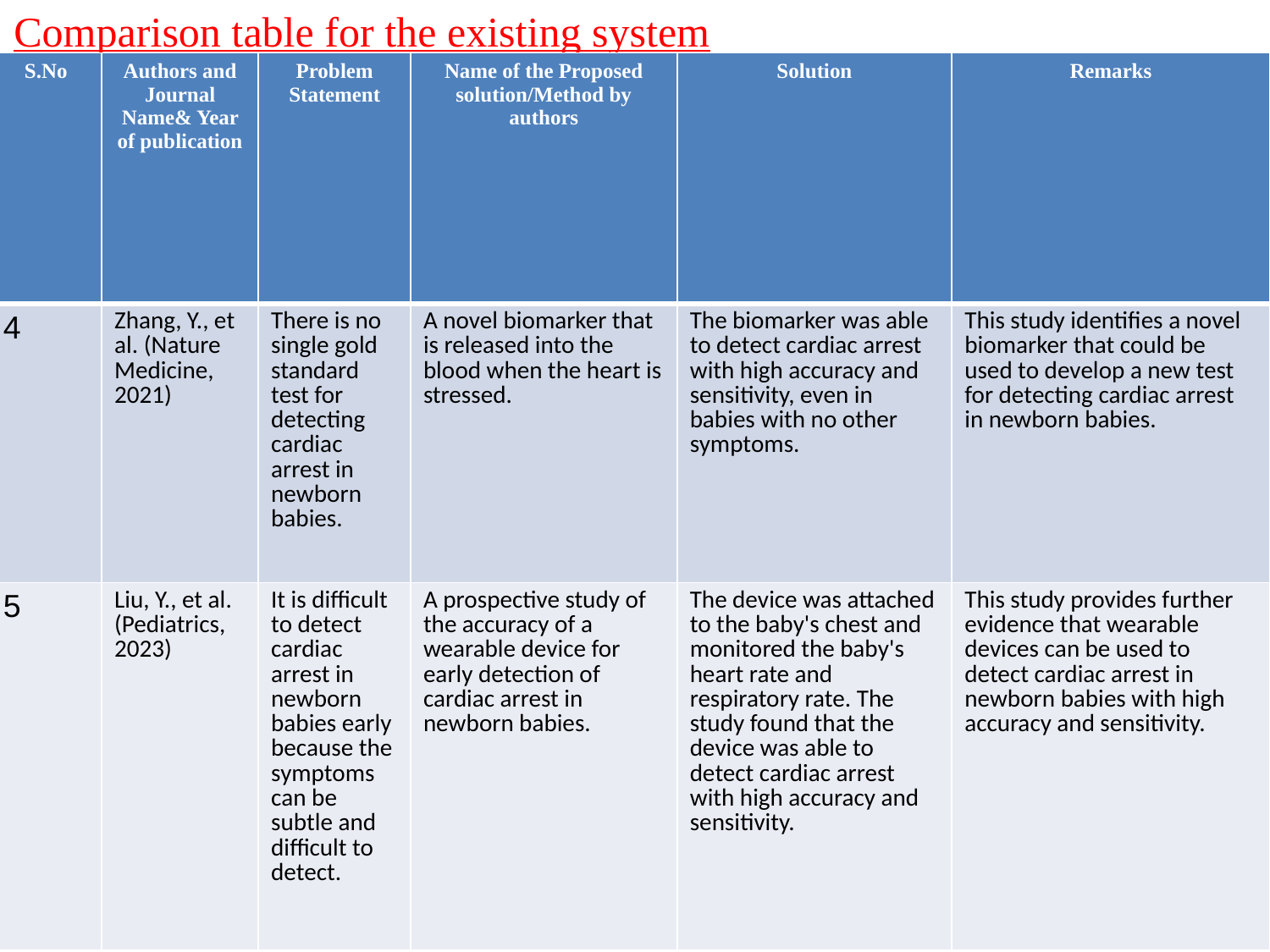

Comparison table for the existing system
| S.No | Authors and Journal Name& Year of publication | Problem Statement | Name of the Proposed solution/Method by authors | Solution | Remarks |
| --- | --- | --- | --- | --- | --- |
| 4 | Zhang, Y., et al. (Nature Medicine, 2021) | There is no single gold standard test for detecting cardiac arrest in newborn babies. | A novel biomarker that is released into the blood when the heart is stressed. | The biomarker was able to detect cardiac arrest with high accuracy and sensitivity, even in babies with no other symptoms. | This study identifies a novel biomarker that could be used to develop a new test for detecting cardiac arrest in newborn babies. |
| 5 | Liu, Y., et al. (Pediatrics, 2023) | It is difficult to detect cardiac arrest in newborn babies early because the symptoms can be subtle and difficult to detect. | A prospective study of the accuracy of a wearable device for early detection of cardiac arrest in newborn babies. | The device was attached to the baby's chest and monitored the baby's heart rate and respiratory rate. The study found that the device was able to detect cardiac arrest with high accuracy and sensitivity. | This study provides further evidence that wearable devices can be used to detect cardiac arrest in newborn babies with high accuracy and sensitivity. |